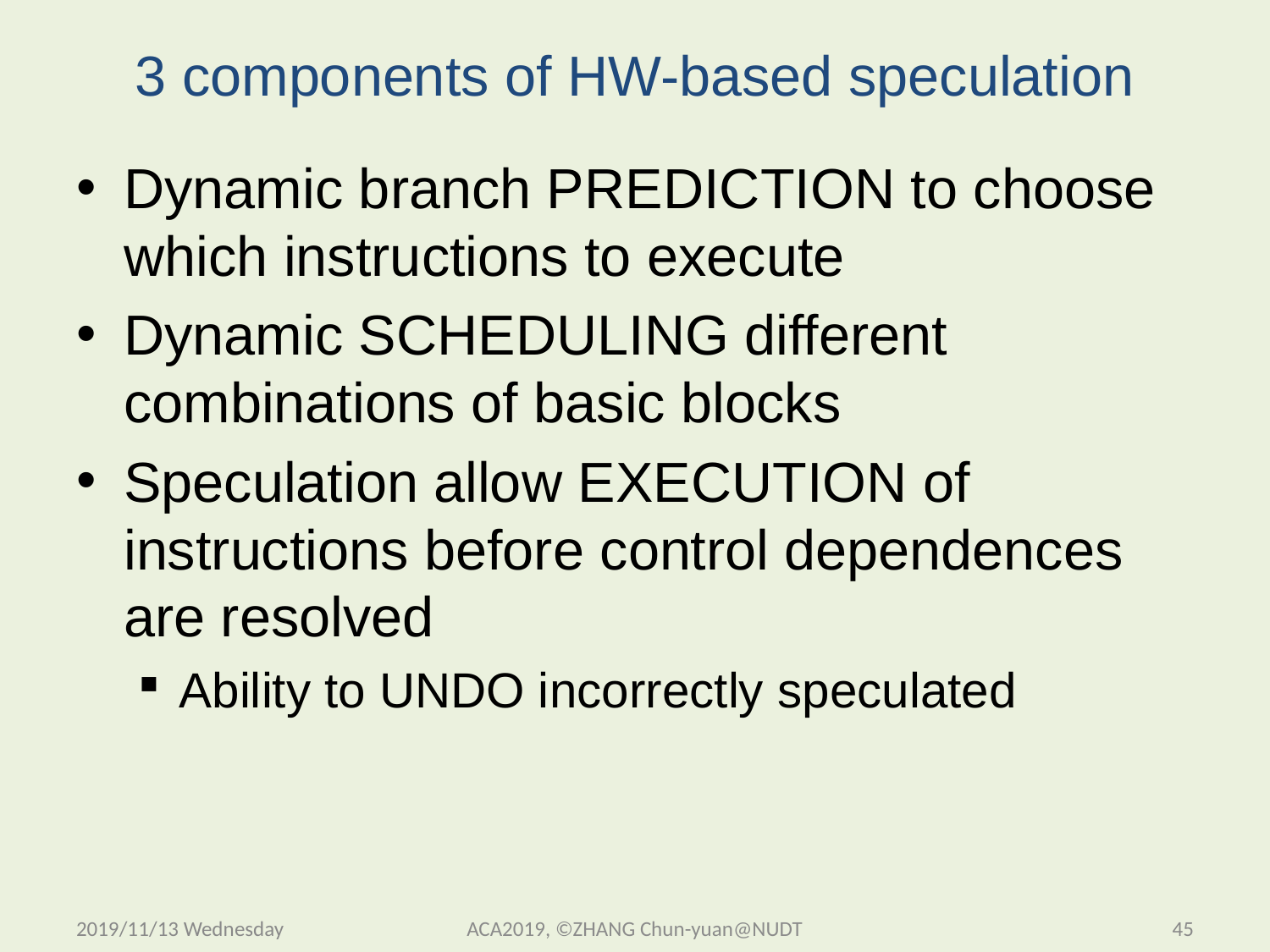

# 3 components of HW-based speculation
Dynamic branch PREDICTION to choose which instructions to execute
Dynamic SCHEDULING different combinations of basic blocks
Speculation allow EXECUTION of instructions before control dependences are resolved
Ability to UNDO incorrectly speculated
2019/11/13 Wednesday
ACA2019, ©ZHANG Chun-yuan@NUDT
45